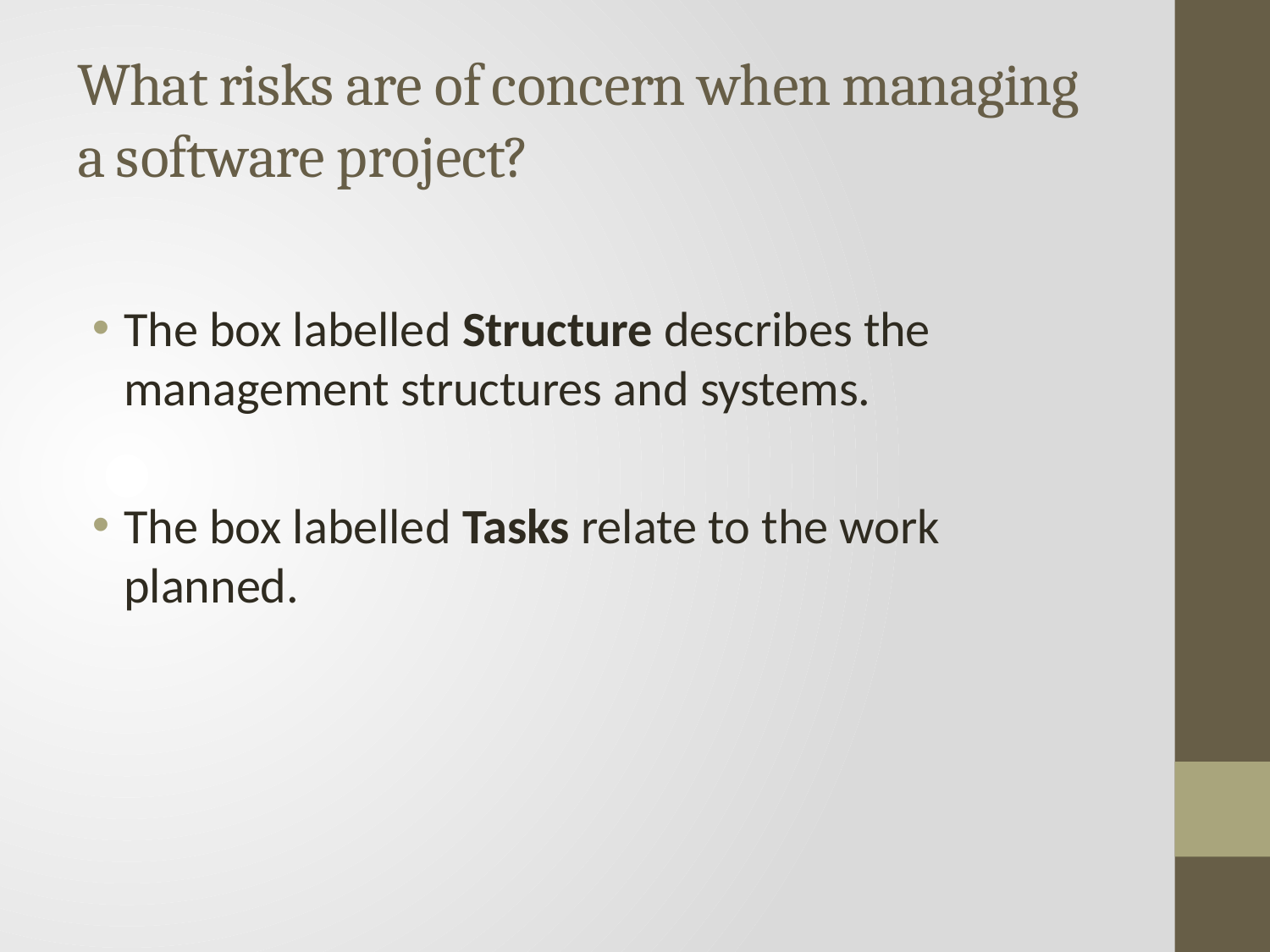

# What risks are of concern when managing a software project?

The box labelled Structure describes the management structures and systems.

The box labelled Tasks relate to the work planned.